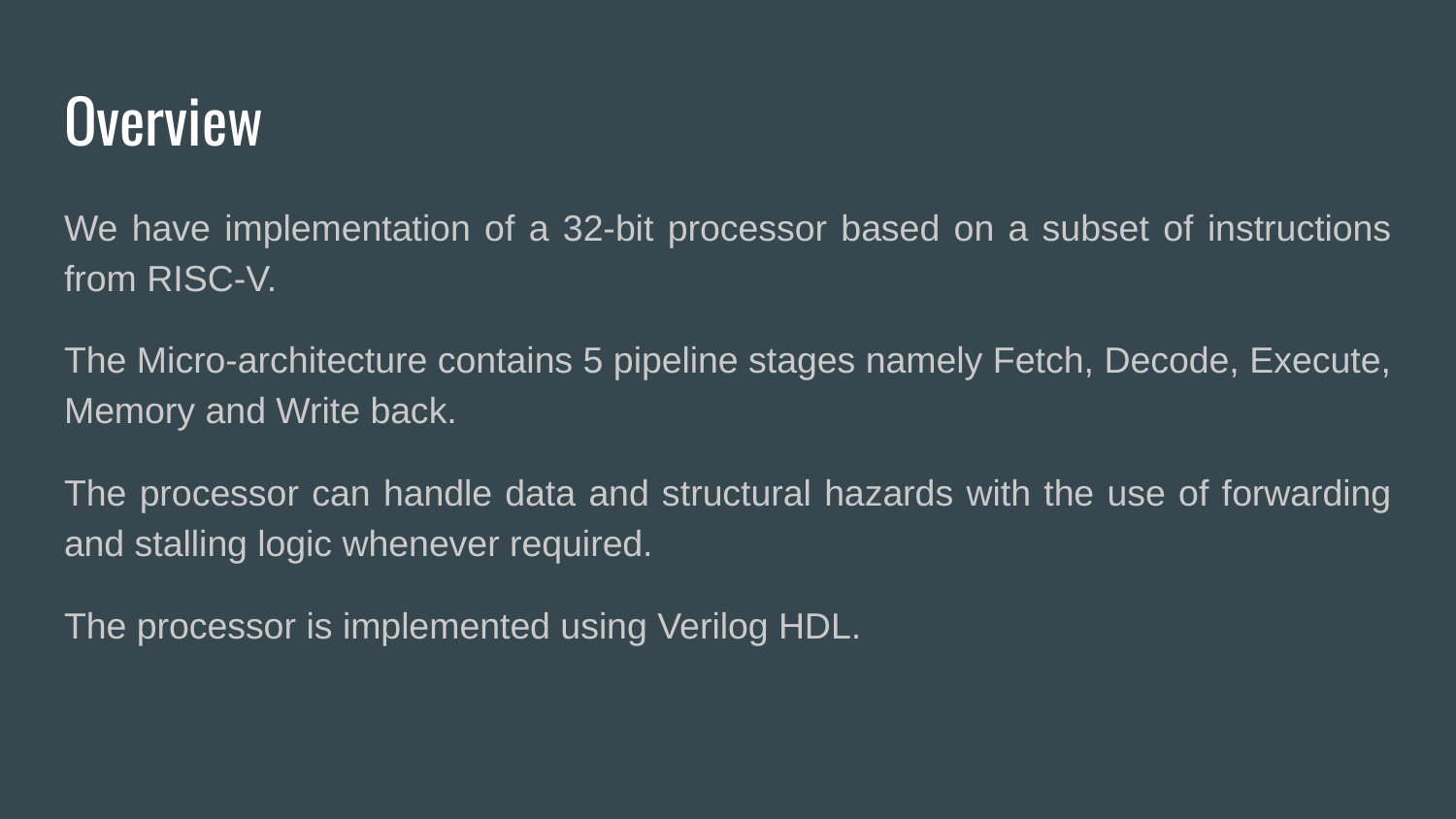

# Overview
We have implementation of a 32-bit processor based on a subset of instructions from RISC-V.
The Micro-architecture contains 5 pipeline stages namely Fetch, Decode, Execute, Memory and Write back.
The processor can handle data and structural hazards with the use of forwarding and stalling logic whenever required.
The processor is implemented using Verilog HDL.